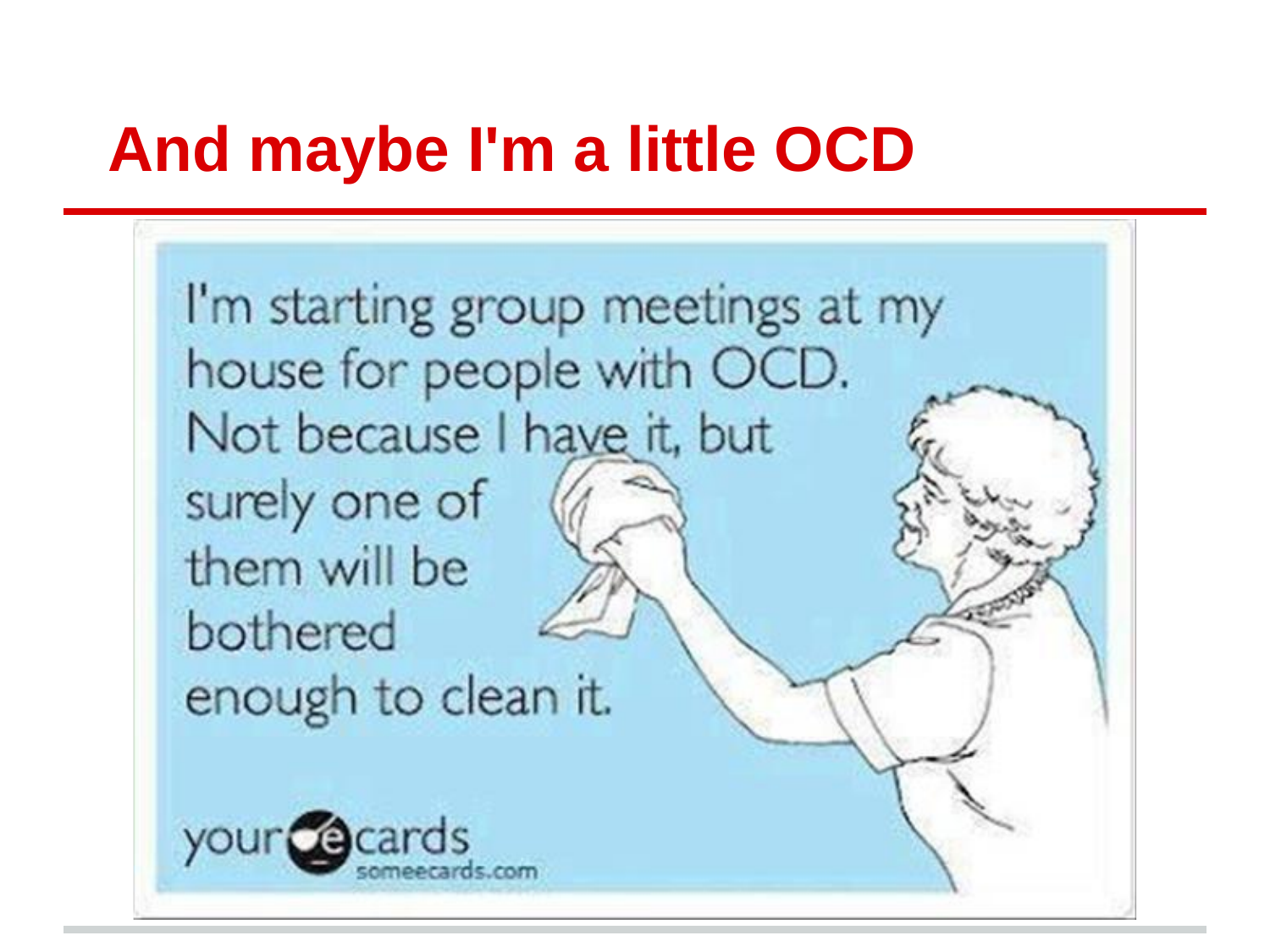

# And maybe I'm a little OCD